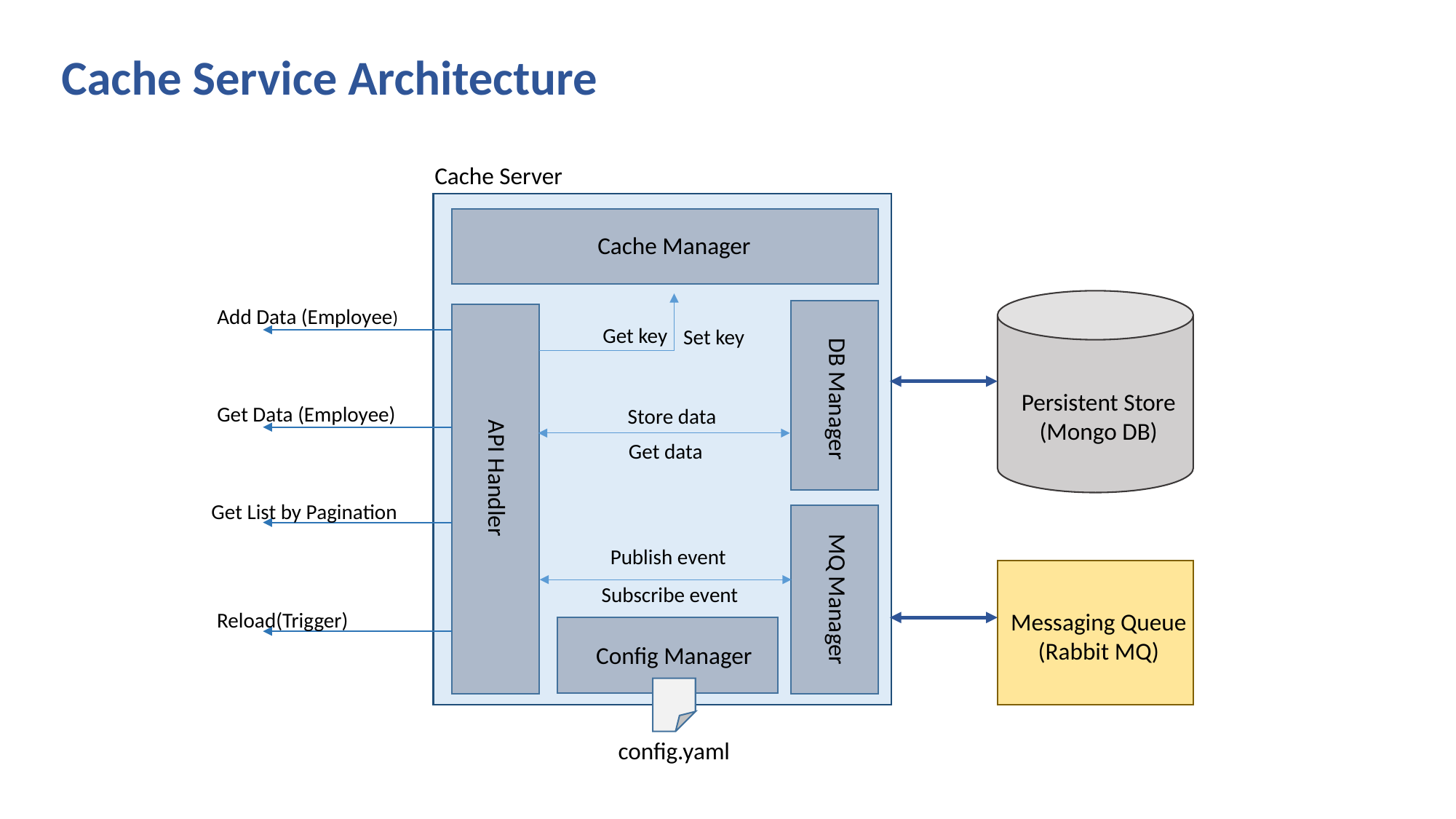

# Cache Service Architecture
Cache Server

Cache Manager

Add Data (Employee)

Get key
Set key
DB Manager
Persistent Store
(Mongo DB)

Get Data (Employee)

Store data
Get data
API Handler
Get List by Pagination

Publish event

Subscribe event
MQ Manager
Messaging Queue
(Rabbit MQ)
Reload(Trigger)

Config Manager

config.yaml